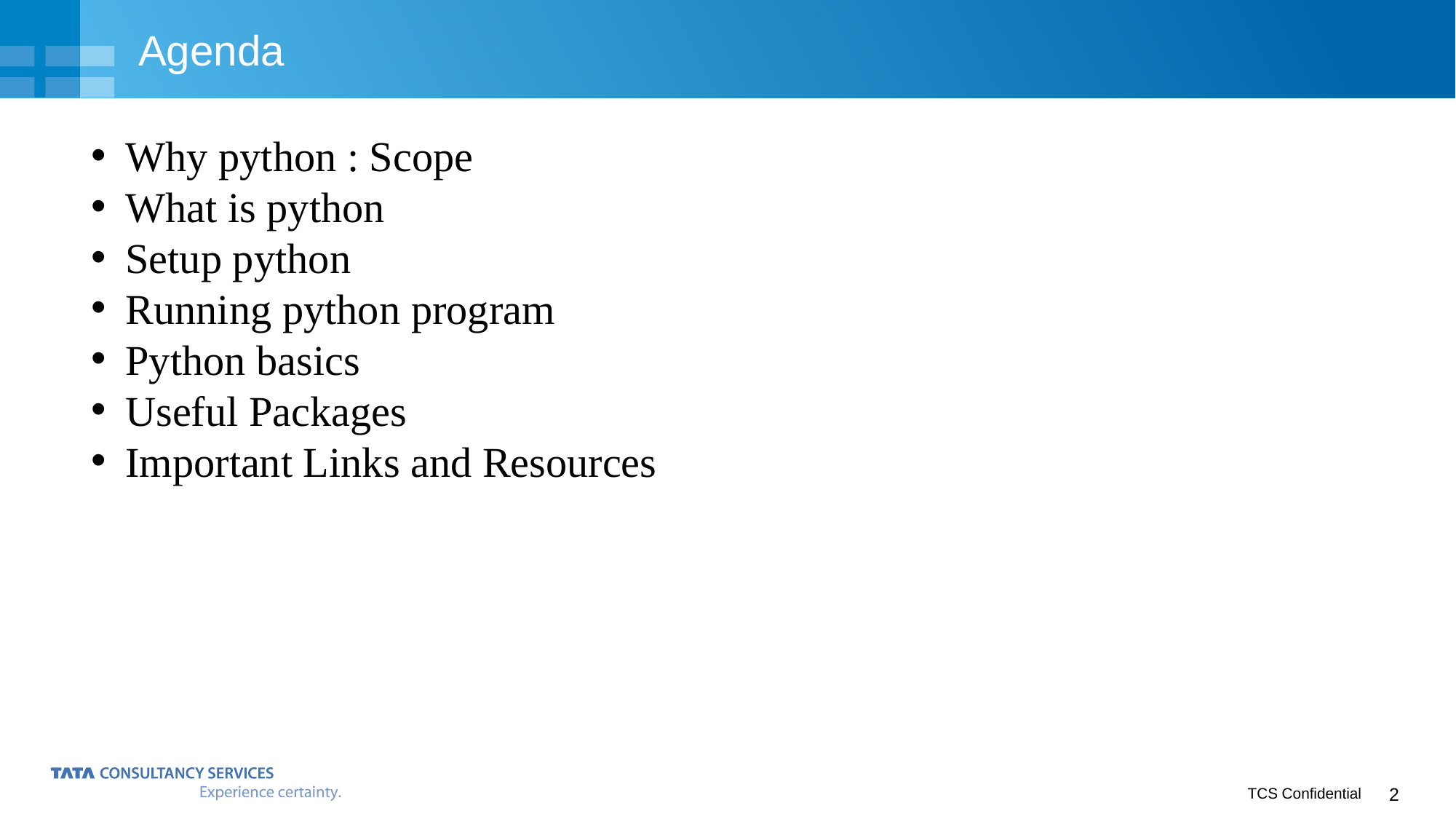

# Agenda
Why python : Scope
What is python
Setup python
Running python program
Python basics
Useful Packages
Important Links and Resources